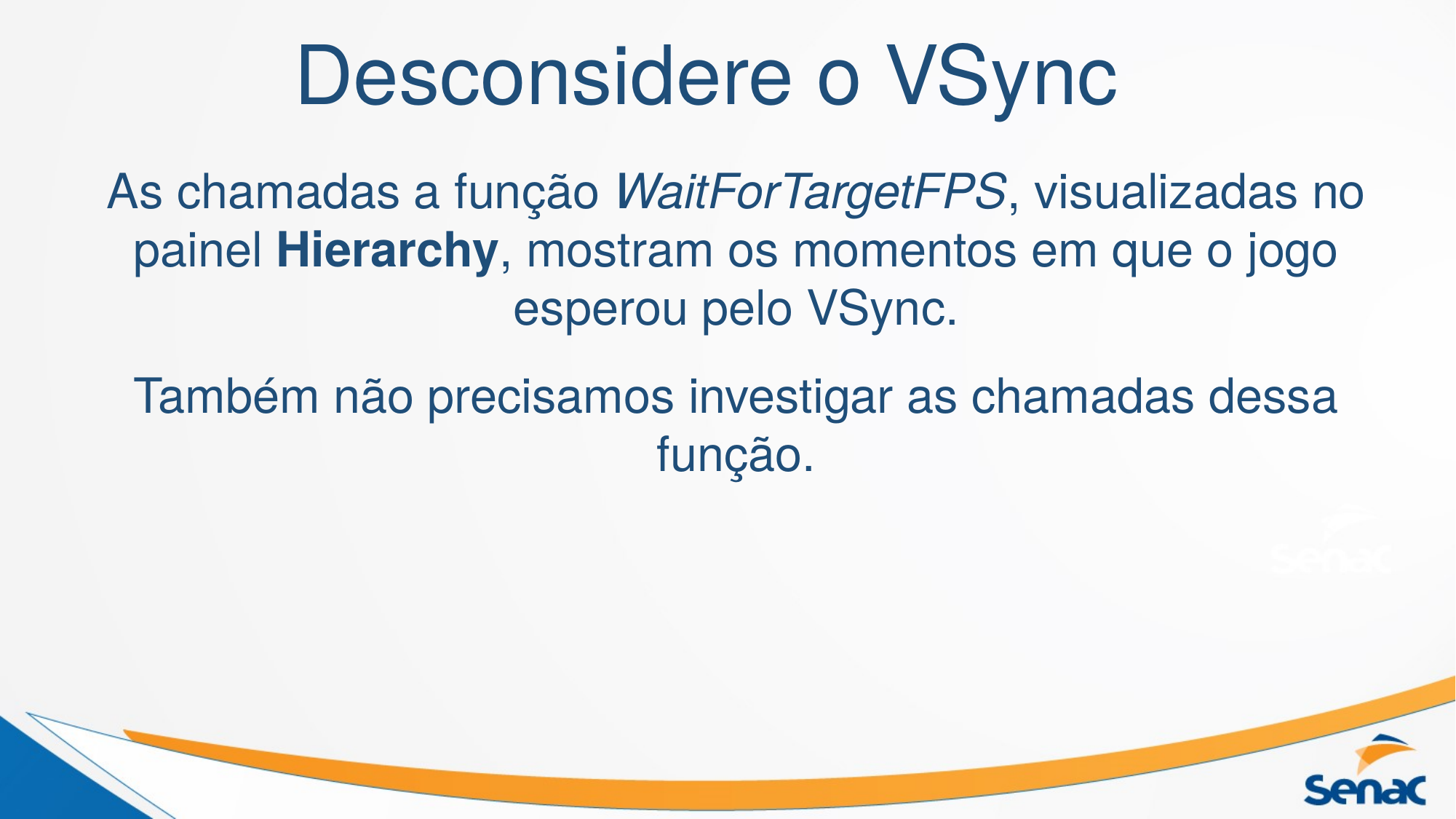

# Desconsidere o VSync
As chamadas a função WaitForTargetFPS, visualizadas no painel Hierarchy, mostram os momentos em que o jogo esperou pelo VSync.
Também não precisamos investigar as chamadas dessa função.